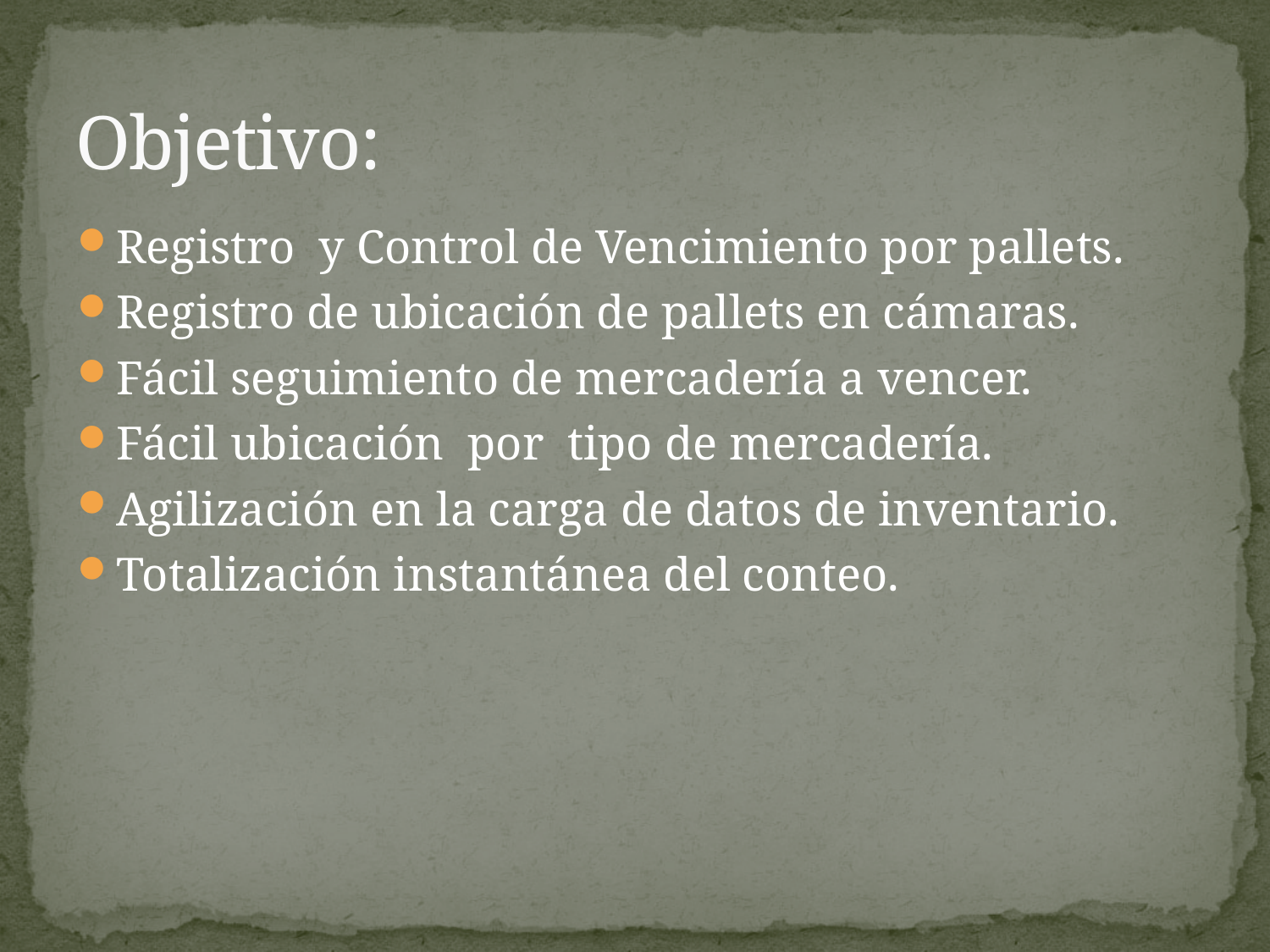

# Objetivo:
Registro  y Control de Vencimiento por pallets.
Registro de ubicación de pallets en cámaras.
Fácil seguimiento de mercadería a vencer.
Fácil ubicación  por  tipo de mercadería.
Agilización en la carga de datos de inventario.
Totalización instantánea del conteo.